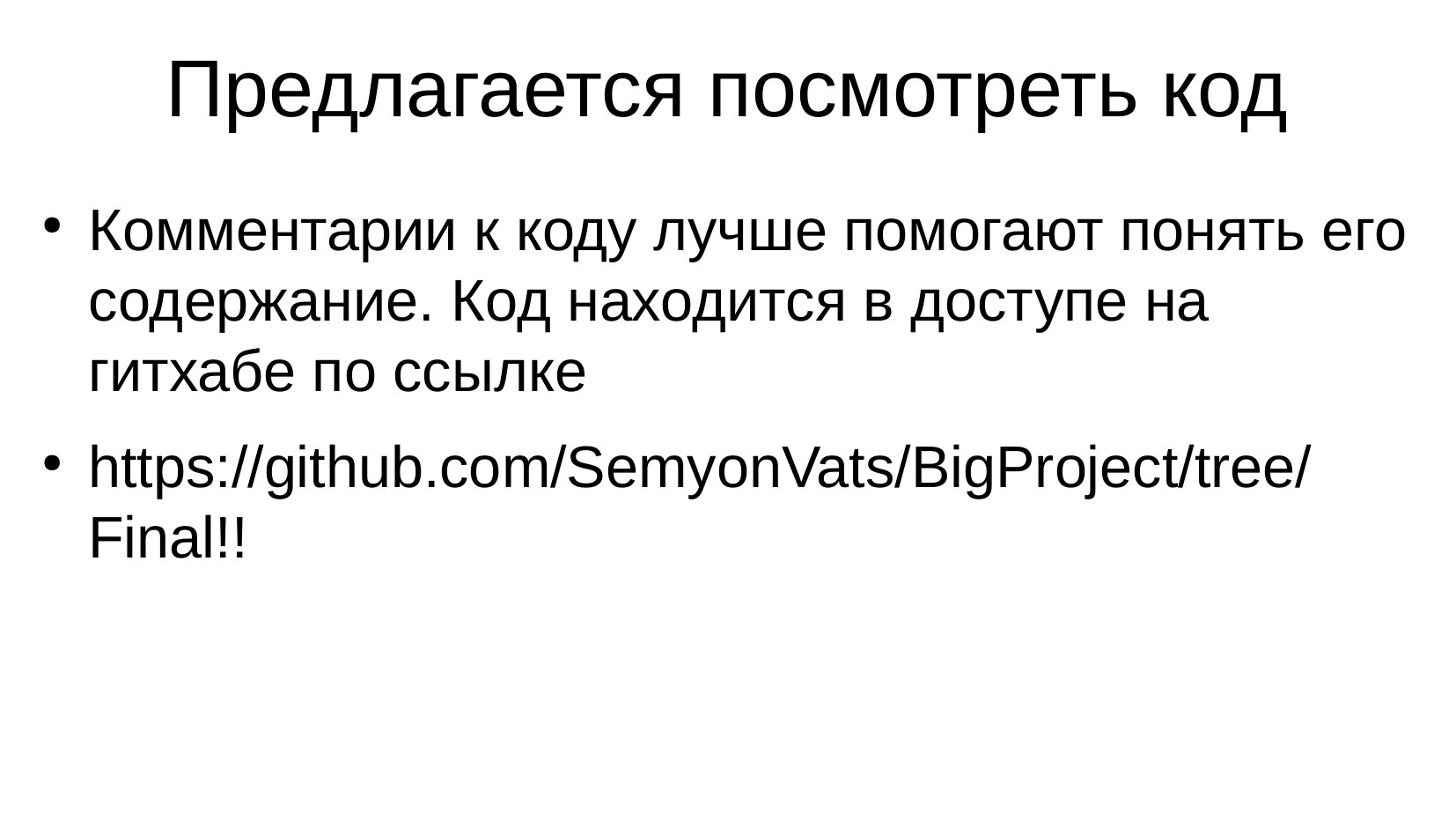

Предлагается посмотреть код
Комментарии к коду лучше помогают понять его содержание. Код находится в доступе на гитхабе по ссылке
https://github.com/SemyonVats/BigProject/tree/Final!!